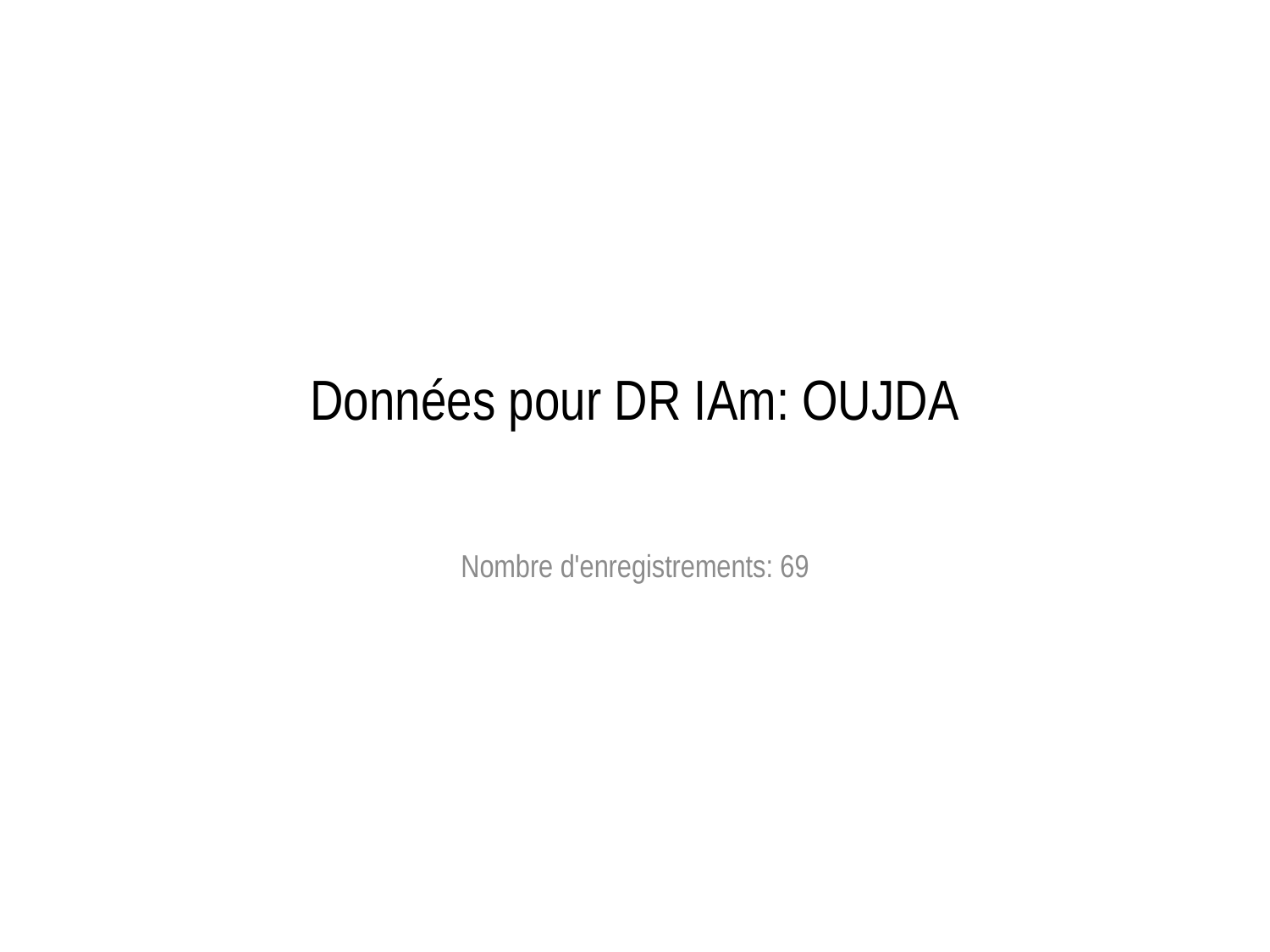

# Données pour DR IAm: OUJDA
Nombre d'enregistrements: 69